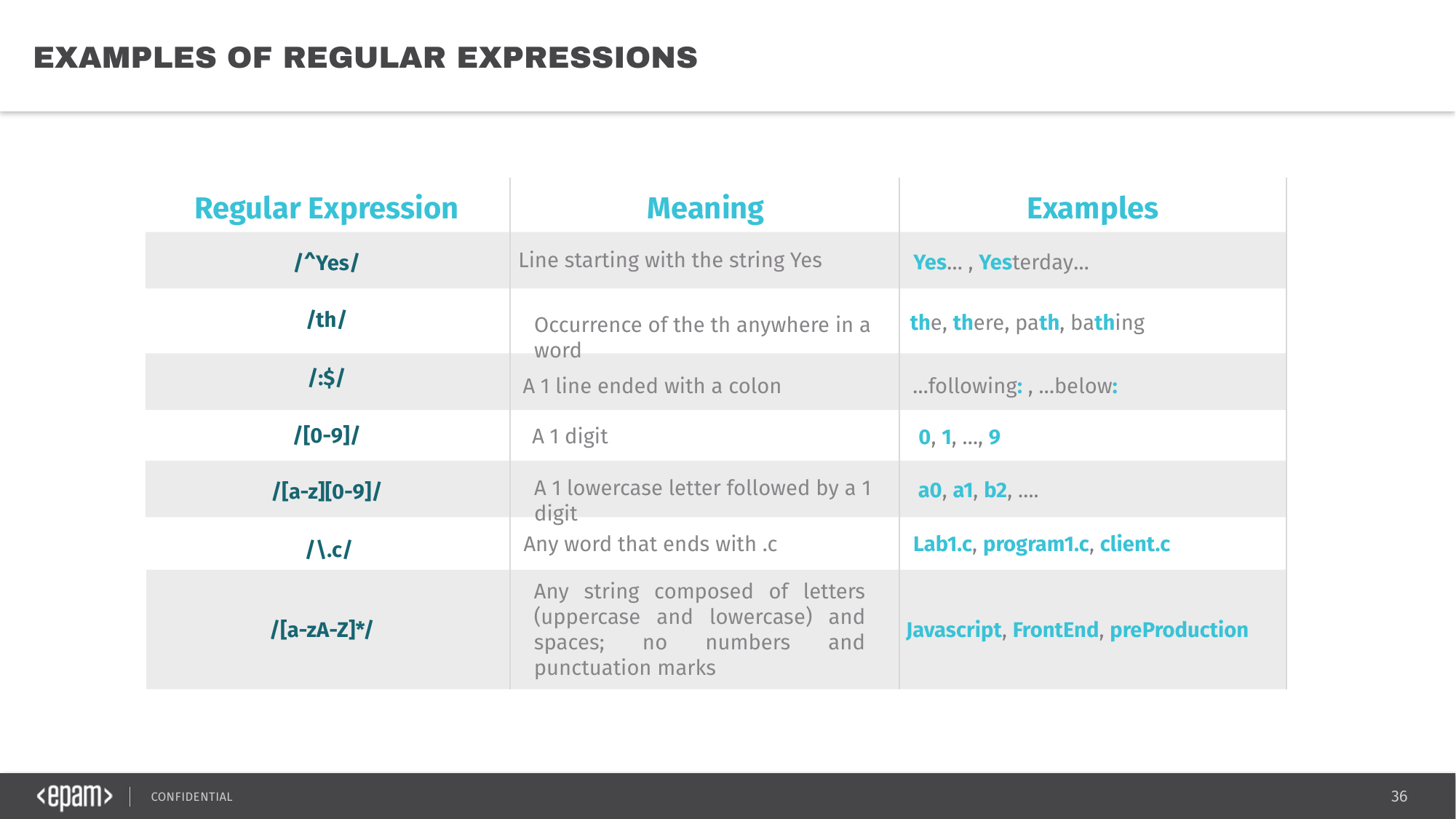

EXAMPLES OF REGULAR EXPRESSIONS
Regular Expression
Meaning
Examples

Line starting with the string Yes
Yes… , Yesterday…
/^Yes/
/th/
the, there, path, bathing
Occurrence of the th anywhere in a word

/:$/
A 1 line ended with a colon
…following: , …below:
/[0-9]/
A 1 digit
0, 1, …, 9

A 1 lowercase letter followed by a 1 digit
a0, a1, b2, ….
/[a-z][0-9]/
Any word that ends with .c
Lab1.c, program1.c, client.c
/\.c/

Any string composed of letters (uppercase and lowercase) and spaces; no numbers and punctuation marks
/[a-zA-Z]*/
Javascript, FrontEnd, preProduction